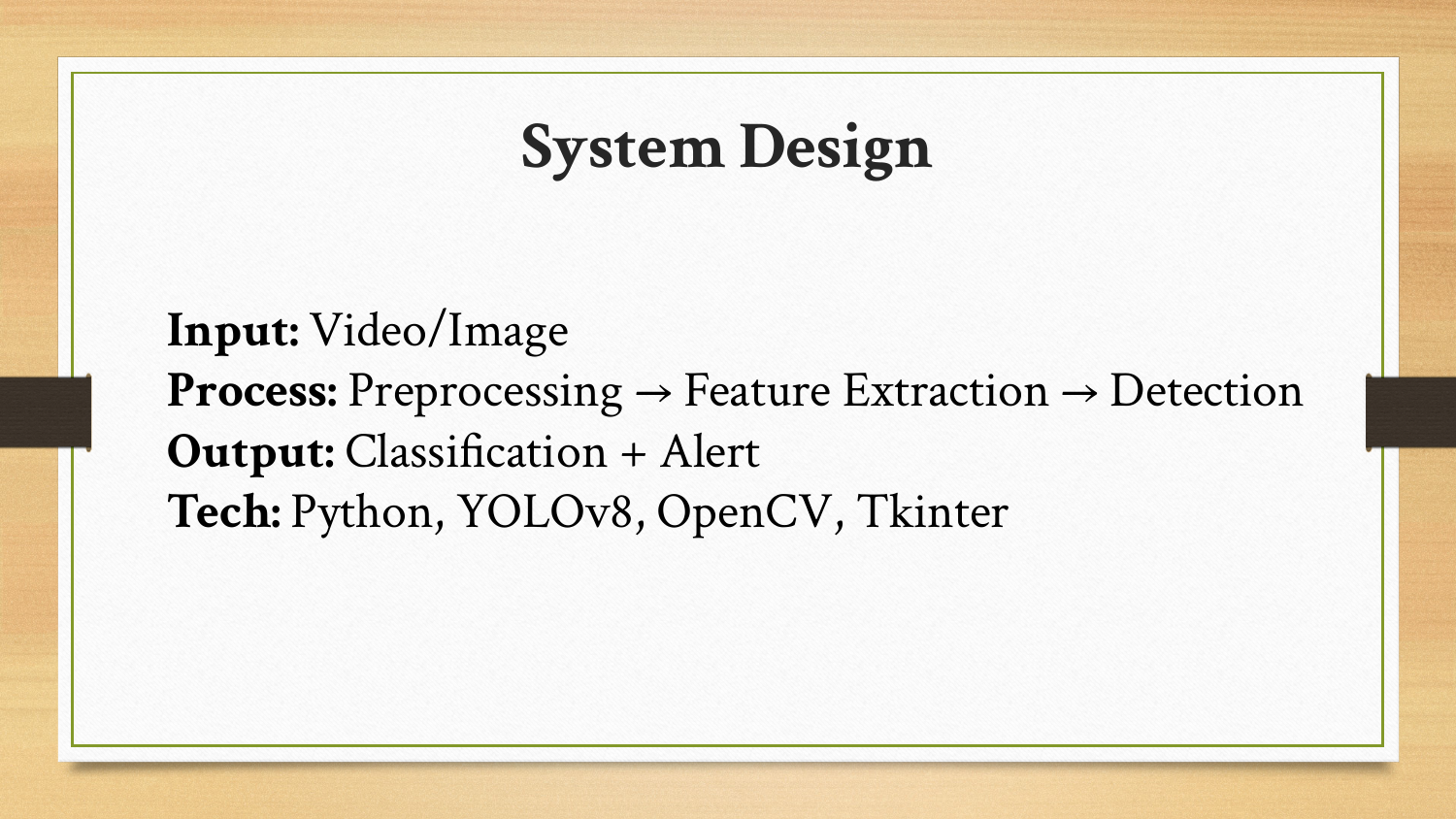

# System Design
Input: Video/Image
Process: Preprocessing → Feature Extraction → Detection
Output: Classification + Alert
Tech: Python, YOLOv8, OpenCV, Tkinter